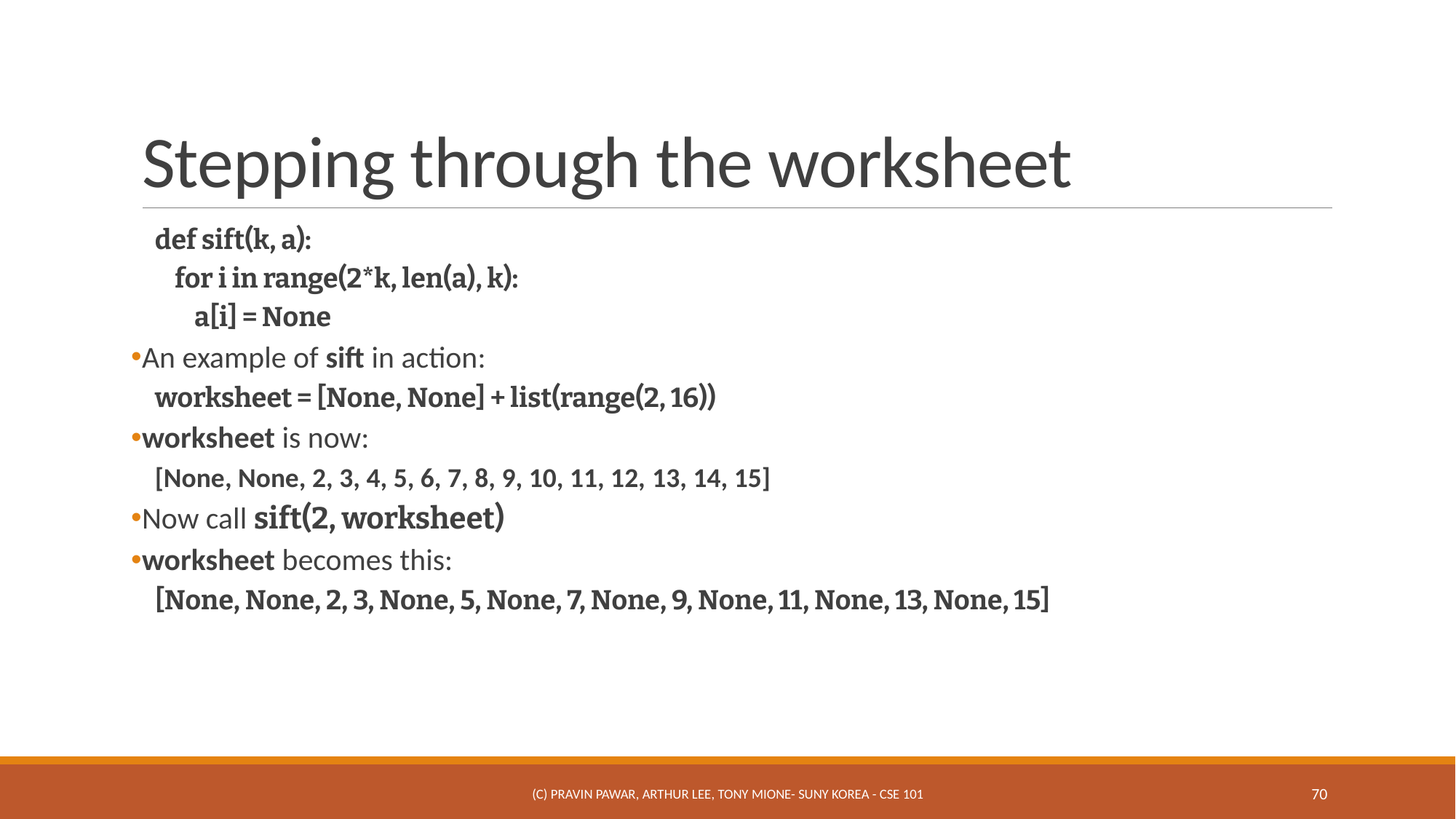

# Stepping through the worksheet
def sift(k, a):
    for i in range(2*k, len(a), k):
        a[i] = None
An example of sift in action:
worksheet = [None, None] + list(range(2, 16))
worksheet is now:
[None, None, 2, 3, 4, 5, 6, 7, 8, 9, 10, 11, 12, 13, 14, 15]
Now call sift(2, worksheet)
worksheet becomes this:
[None, None, 2, 3, None, 5, None, 7, None, 9, None, 11, None, 13, None, 15]
(c) Pravin Pawar, Arthur Lee, Tony Mione- SUNY Korea - CSE 101
70